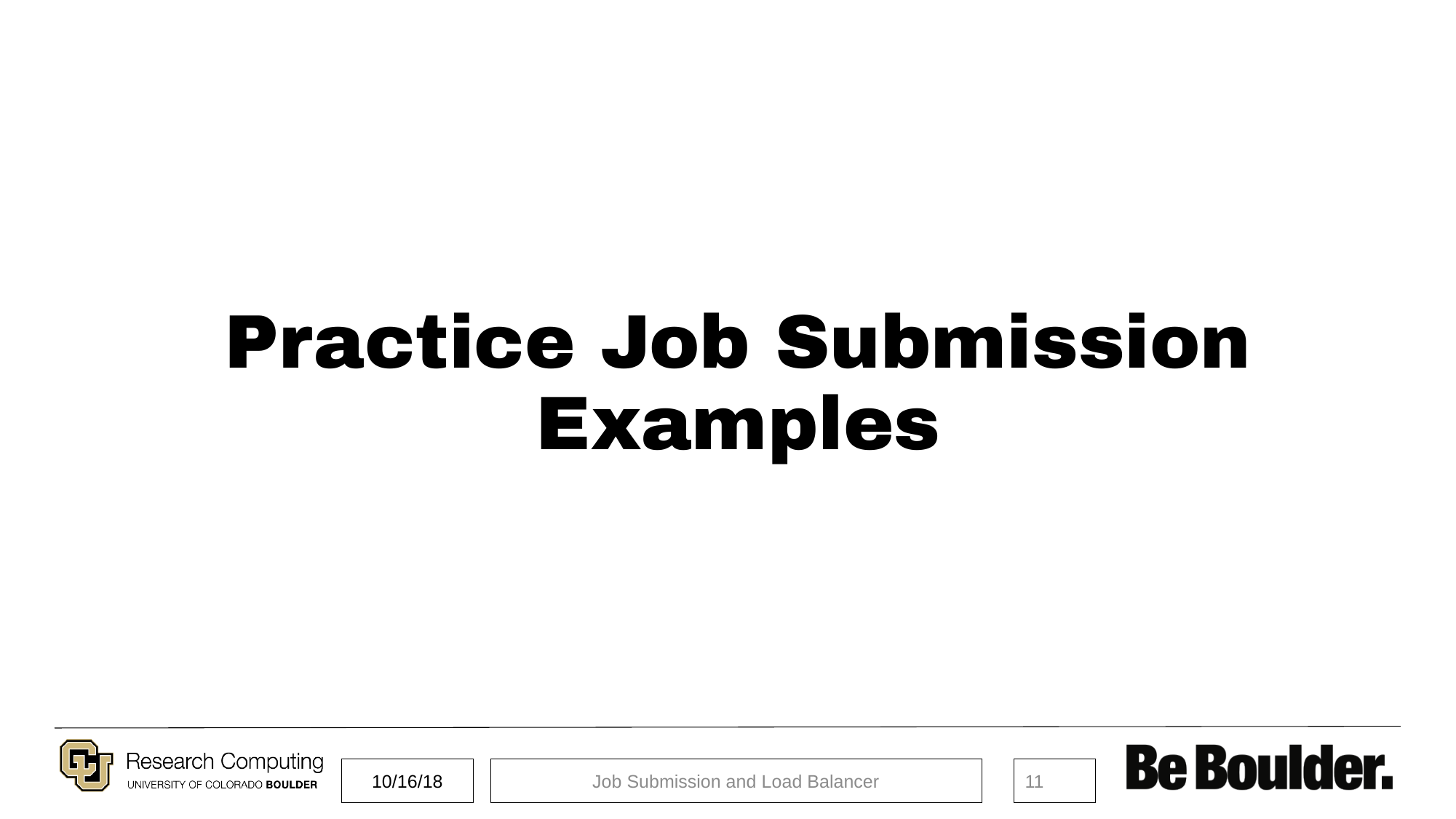

# Practice Job Submission Examples
10/16/18
Job Submission and Load Balancer
11